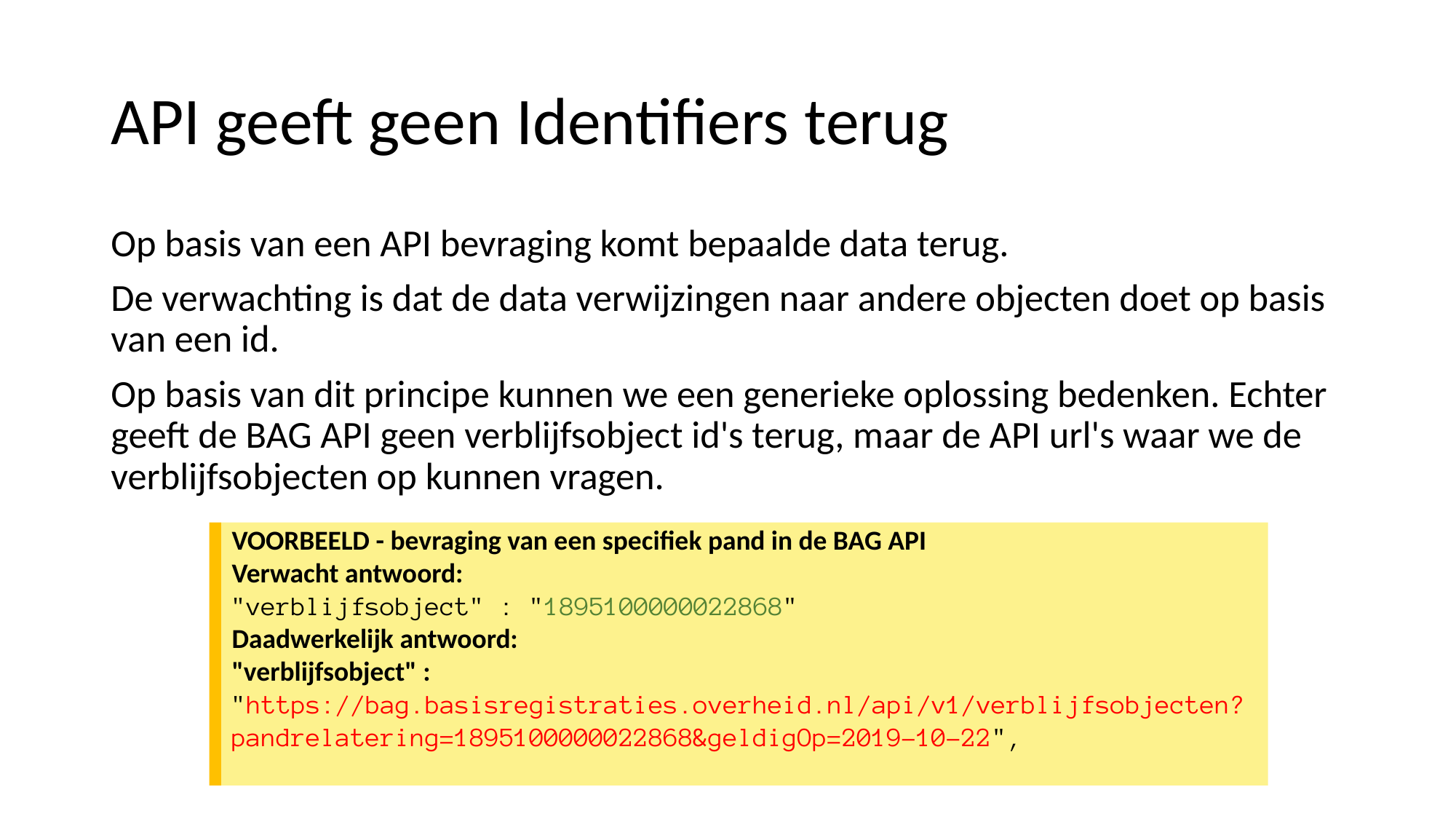

# API geeft geen Identifiers terug
Op basis van een API bevraging komt bepaalde data terug.
De verwachting is dat de data verwijzingen naar andere objecten doet op basis van een id.
Op basis van dit principe kunnen we een generieke oplossing bedenken. Echter geeft de BAG API geen verblijfsobject id's terug, maar de API url's waar we de verblijfsobjecten op kunnen vragen.

VOORBEELD - bevraging van een specifiek pand in de BAG API
Verwacht antwoord:
"verblijfsobject" : "1895100000022868"
Daadwerkelijk antwoord:
"verblijfsobject" : "https://bag.basisregistraties.overheid.nl/api/v1/verblijfsobjecten?pandrelatering=1895100000022868&geldigOp=2019-10-22",